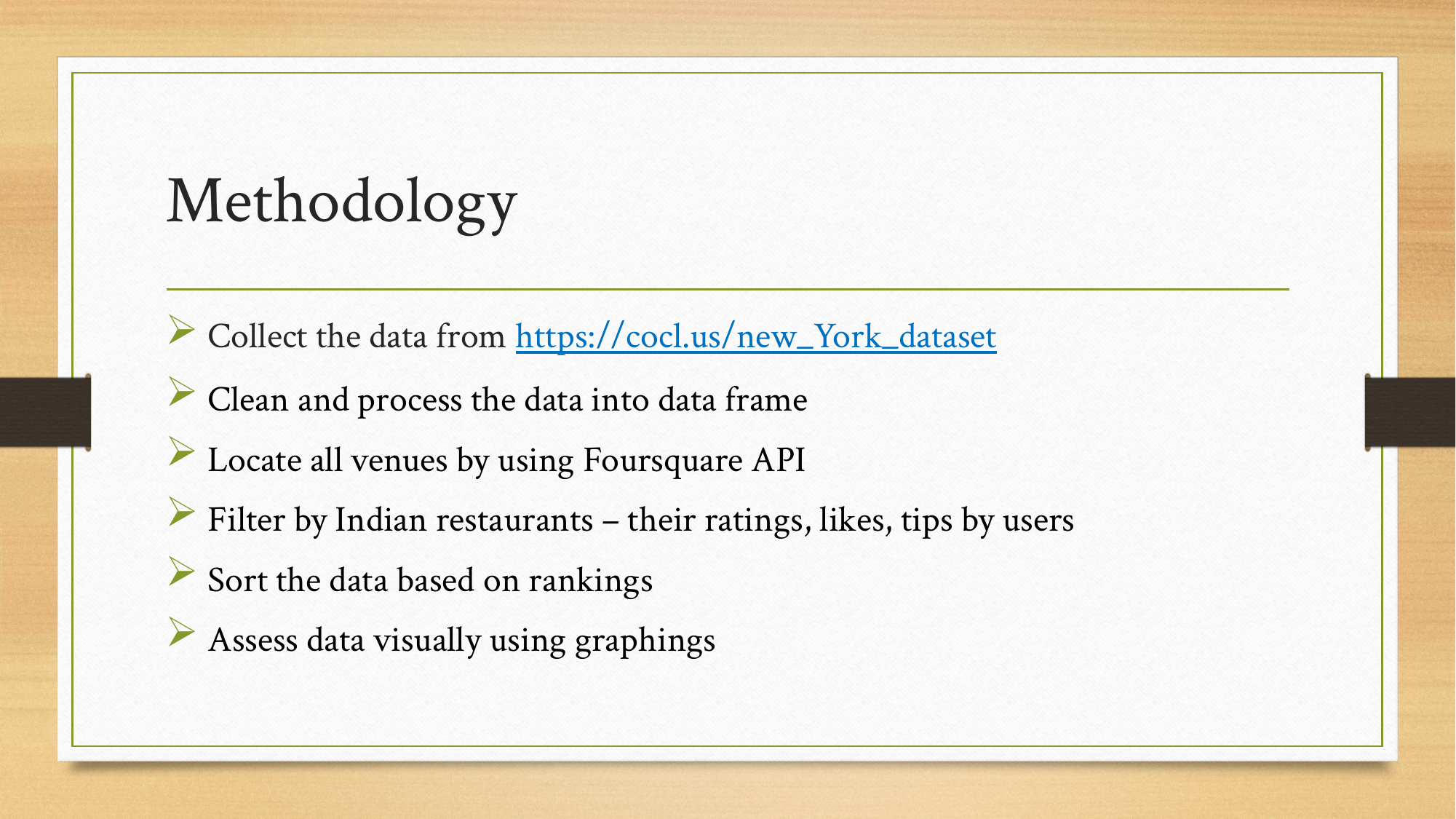

# Methodology
 Collect the data from https://cocl.us/new_York_dataset
 Clean and process the data into data frame
 Locate all venues by using Foursquare API
 Filter by Indian restaurants – their ratings, likes, tips by users
 Sort the data based on rankings
 Assess data visually using graphings